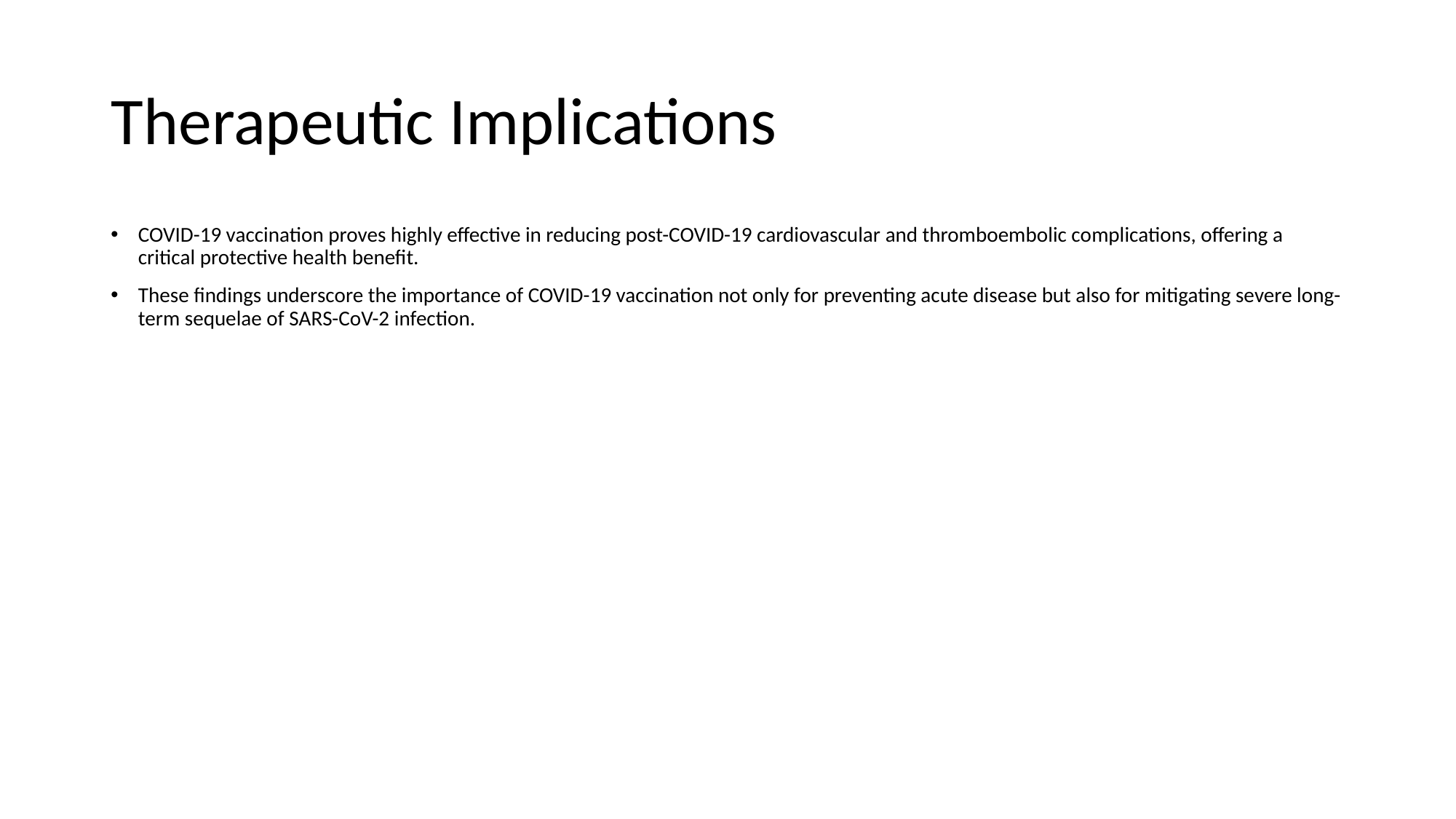

# Therapeutic Implications
COVID-19 vaccination proves highly effective in reducing post-COVID-19 cardiovascular and thromboembolic complications, offering a critical protective health benefit.
These findings underscore the importance of COVID-19 vaccination not only for preventing acute disease but also for mitigating severe long-term sequelae of SARS-CoV-2 infection.